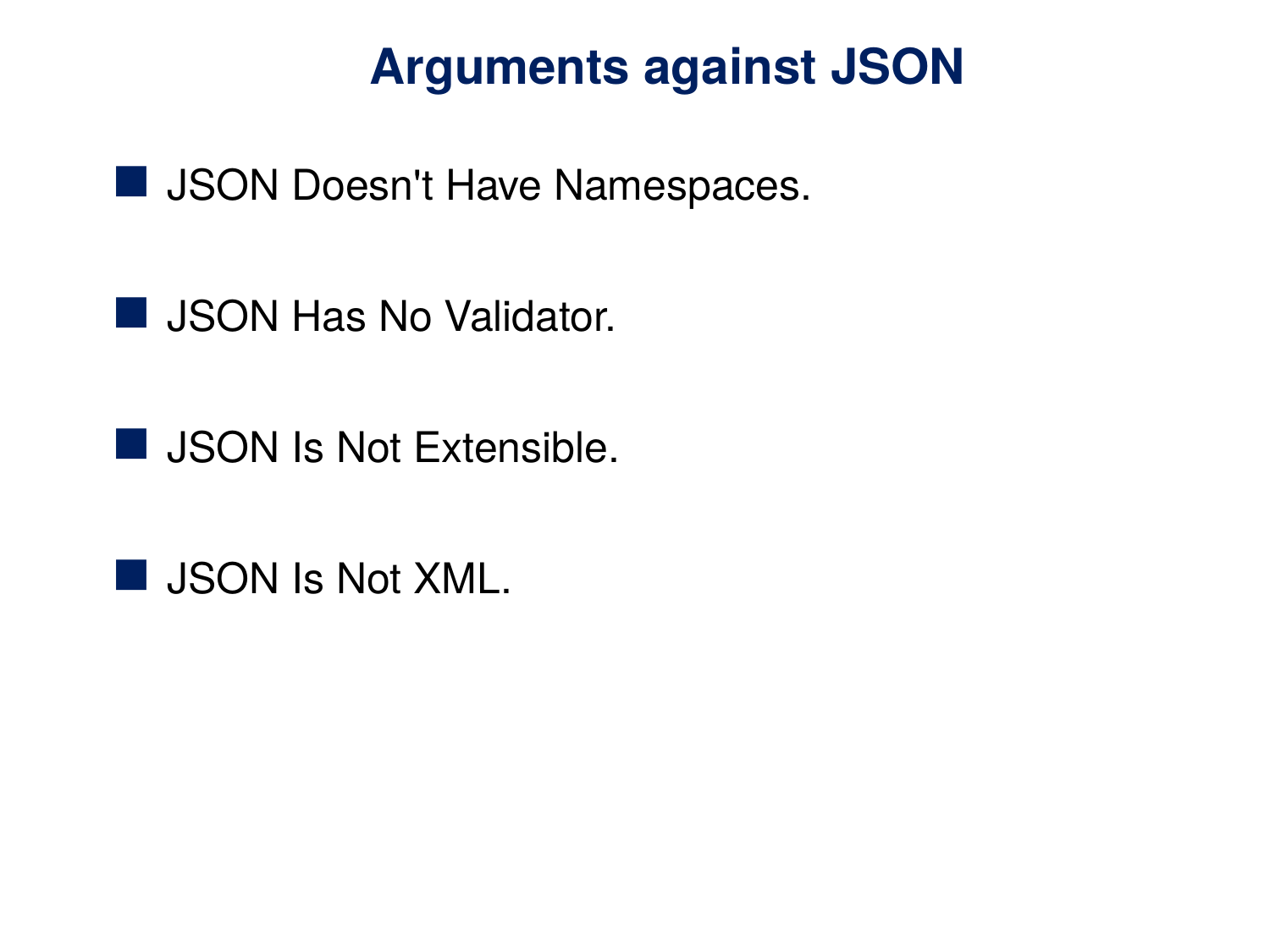

# Arguments against JSON
JSON Doesn't Have Namespaces.

JSON Has No Validator.

JSON Is Not Extensible.

JSON Is Not XML.